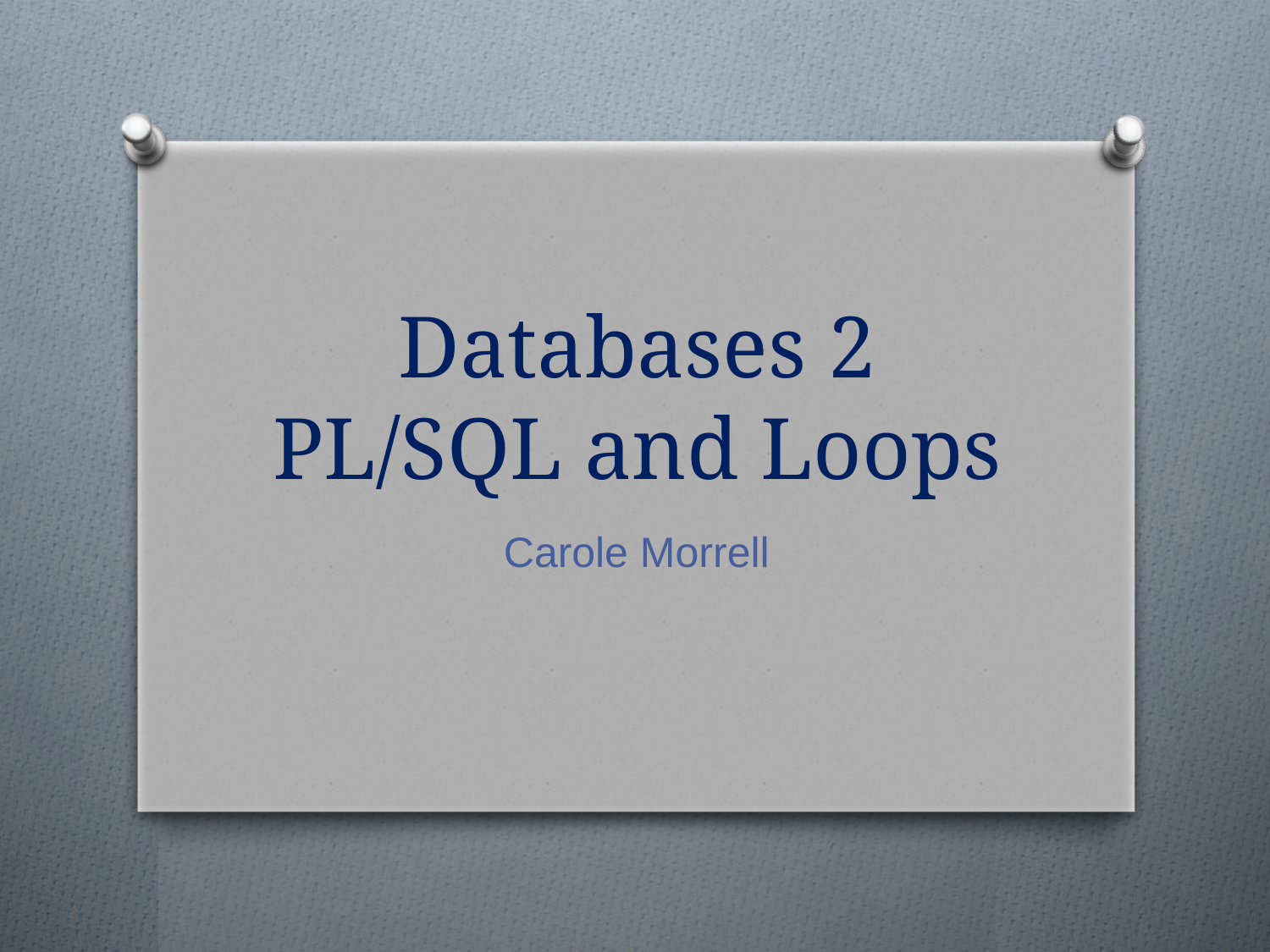

# Databases 2 PL/SQL and Loops
Carole Morrell